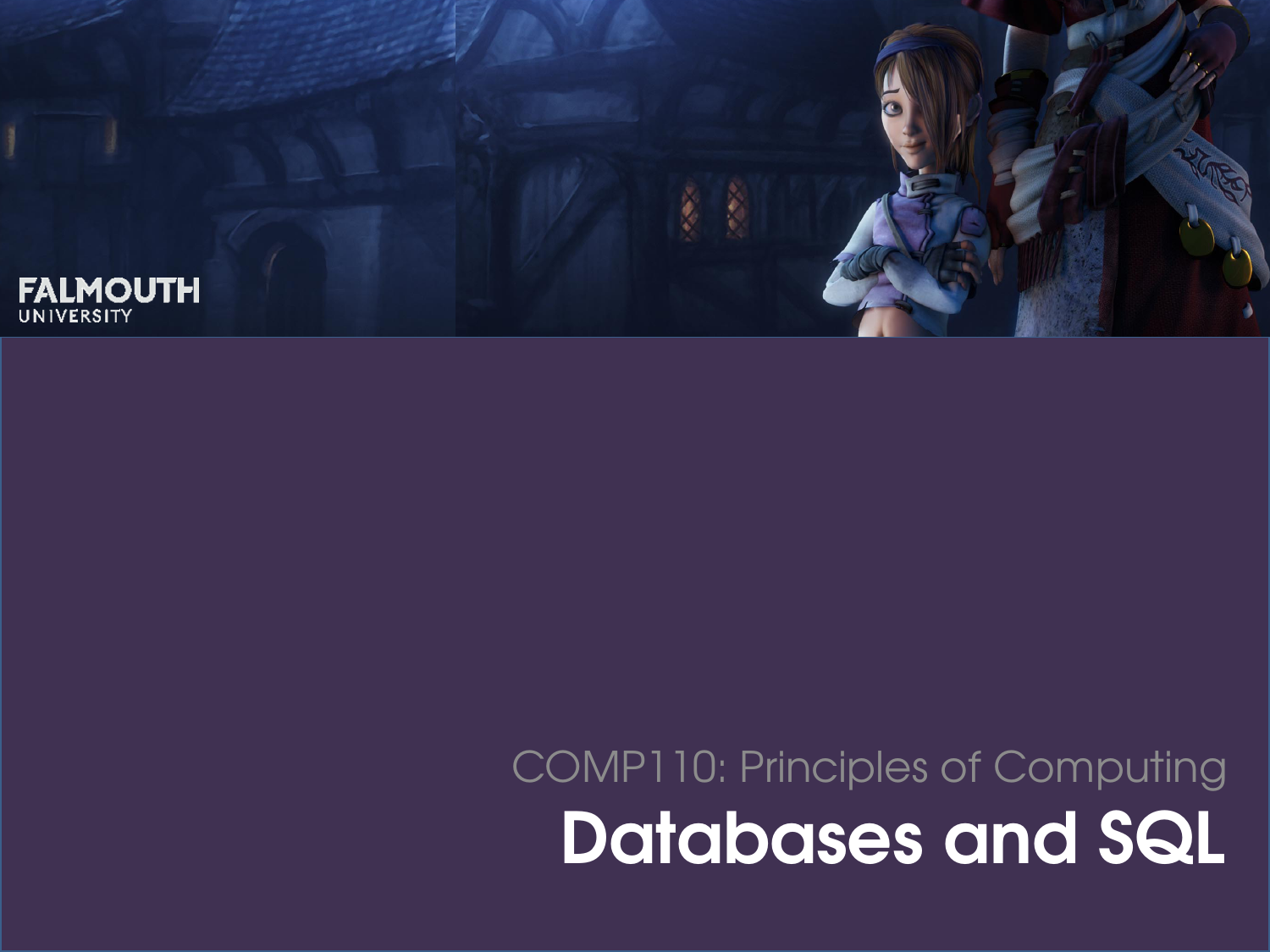

# Databases and SQL
COMP110: Principles of Computing